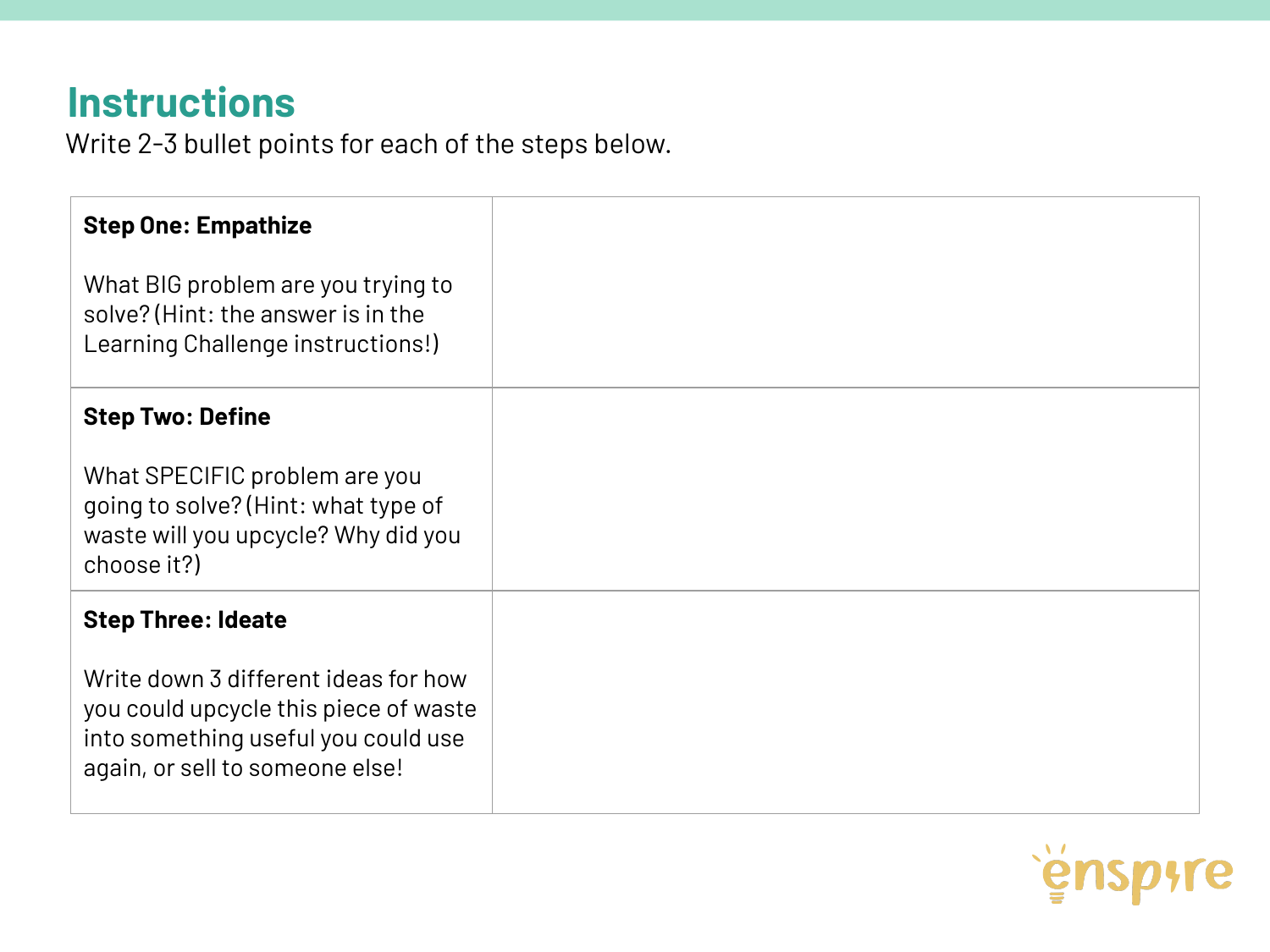

Instructions
Write 2-3 bullet points for each of the steps below.
| Step One: Empathize What BIG problem are you trying to solve? (Hint: the answer is in the Learning Challenge instructions!) |  |
| --- | --- |
| Step Two: Define What SPECIFIC problem are you going to solve? (Hint: what type of waste will you upcycle? Why did you choose it?) |  |
| Step Three: Ideate Write down 3 different ideas for how you could upcycle this piece of waste into something useful you could use again, or sell to someone else! |  |